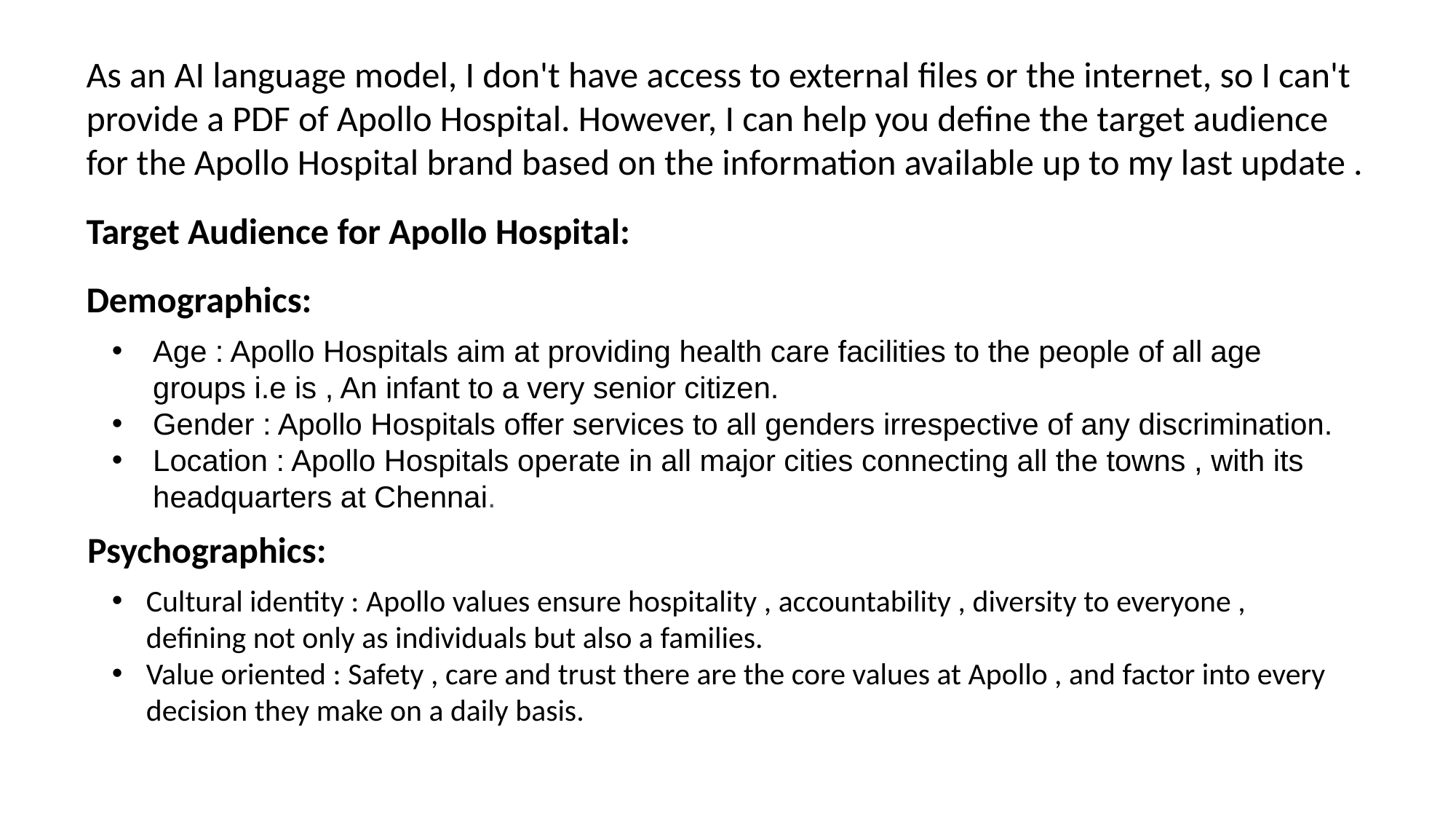

As an AI language model, I don't have access to external files or the internet, so I can't provide a PDF of Apollo Hospital. However, I can help you define the target audience for the Apollo Hospital brand based on the information available up to my last update .
Target Audience for Apollo Hospital:
Demographics:
Age : Apollo Hospitals aim at providing health care facilities to the people of all age groups i.e is , An infant to a very senior citizen.
Gender : Apollo Hospitals offer services to all genders irrespective of any discrimination.
Location : Apollo Hospitals operate in all major cities connecting all the towns , with its headquarters at Chennai.
Psychographics:
Cultural identity : Apollo values ensure hospitality , accountability , diversity to everyone , defining not only as individuals but also a families.
Value oriented : Safety , care and trust there are the core values at Apollo , and factor into every decision they make on a daily basis.